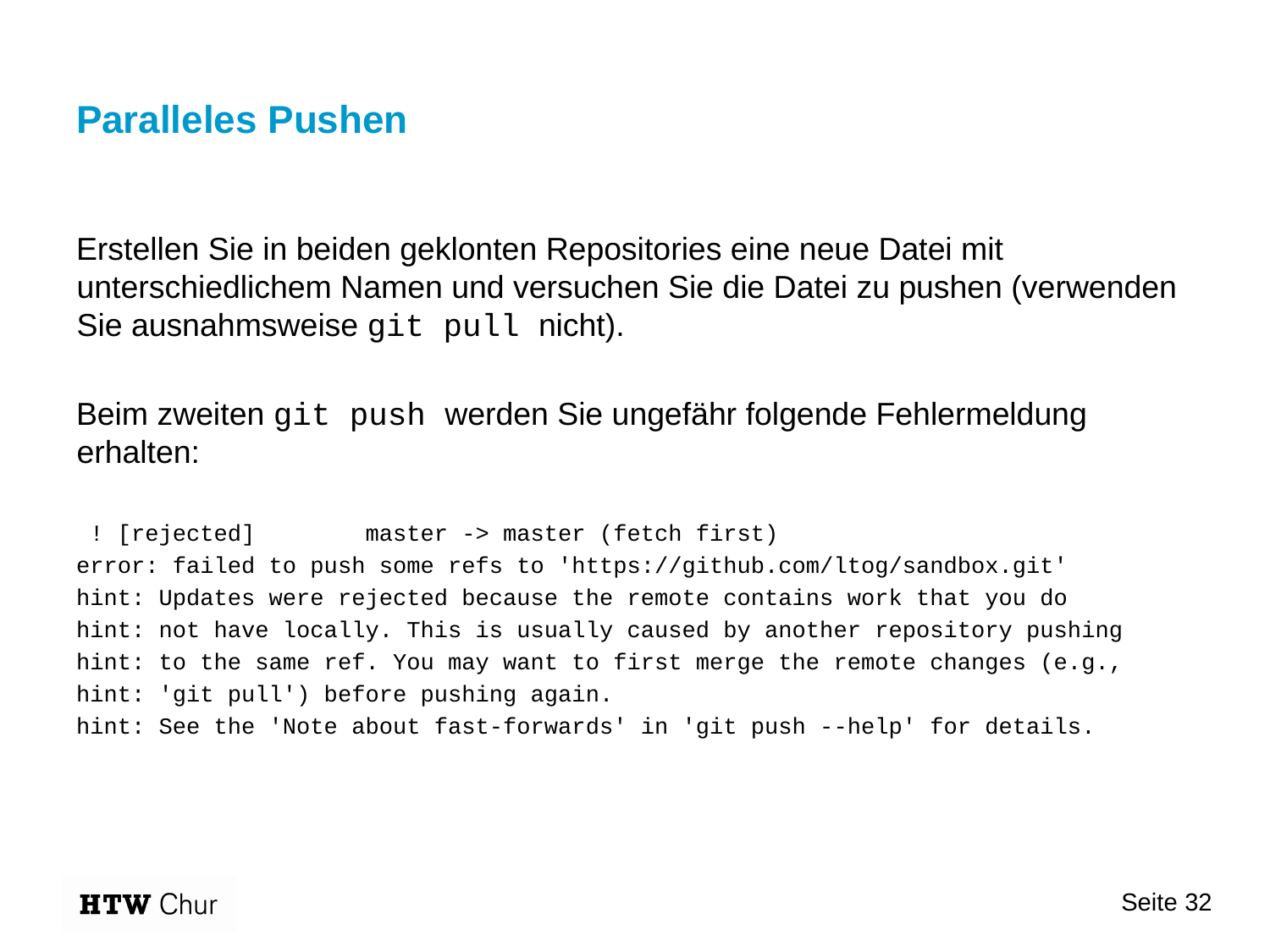

# Paralleles Pushen
Erstellen Sie in beiden geklonten Repositories eine neue Datei mit unterschiedlichem Namen und versuchen Sie die Datei zu pushen (verwenden Sie ausnahmsweise git pull nicht).

Beim zweiten git push werden Sie ungefähr folgende Fehlermeldung erhalten:

 ! [rejected]        master -> master (fetch first)
error: failed to push some refs to 'https://github.com/ltog/sandbox.git'
hint: Updates were rejected because the remote contains work that you do
hint: not have locally. This is usually caused by another repository pushing
hint: to the same ref. You may want to first merge the remote changes (e.g.,
hint: 'git pull') before pushing again.
hint: See the 'Note about fast-forwards' in 'git push --help' for details.

Seite 32